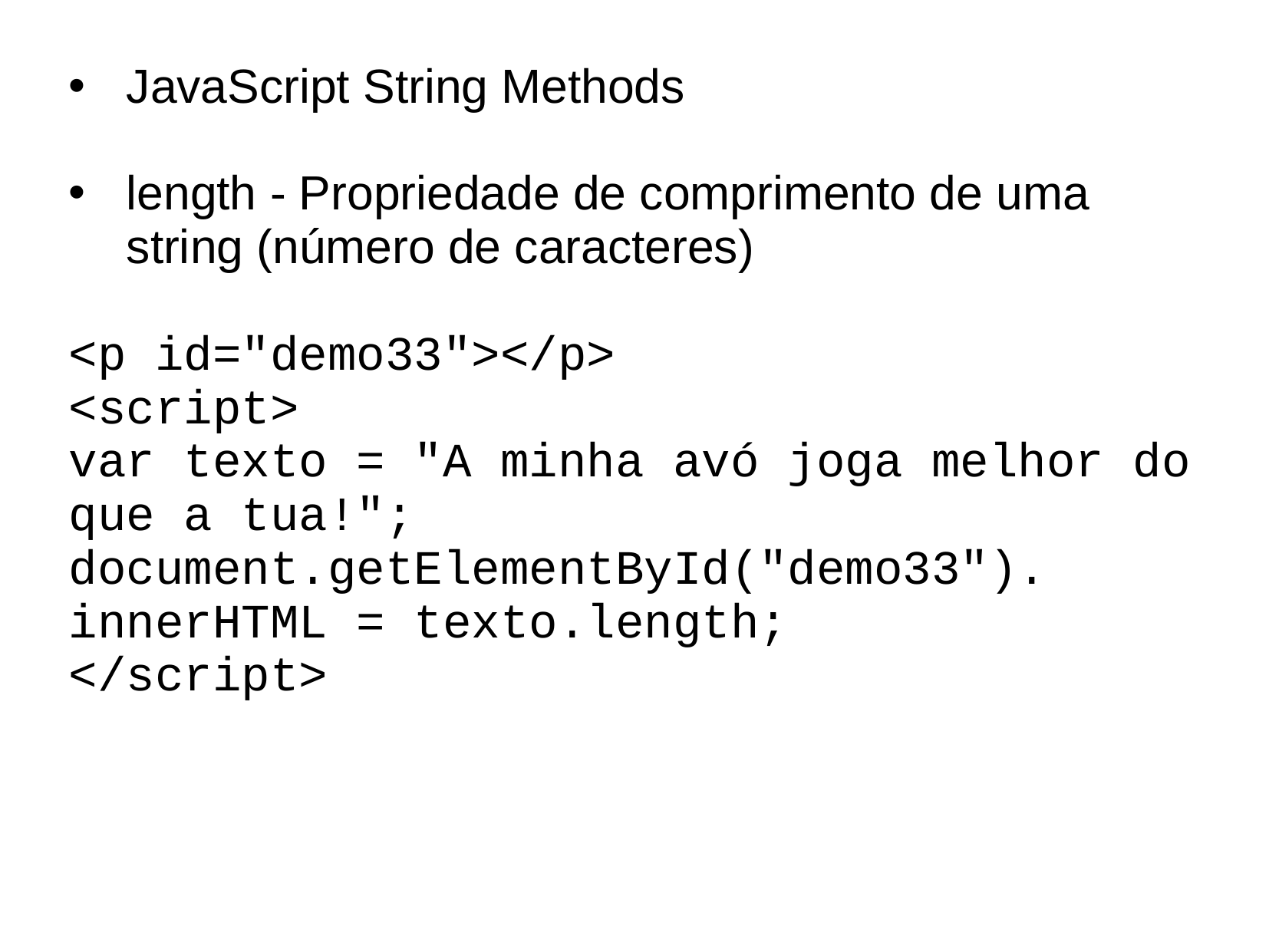

JavaScript String Methods

length - Propriedade de comprimento de uma string (número de caracteres)

<p id="demo33"></p>
<script>
var texto = "A minha avó joga melhor do que a tua!";
document.getElementById("demo33"). innerHTML = texto.length;
</script>